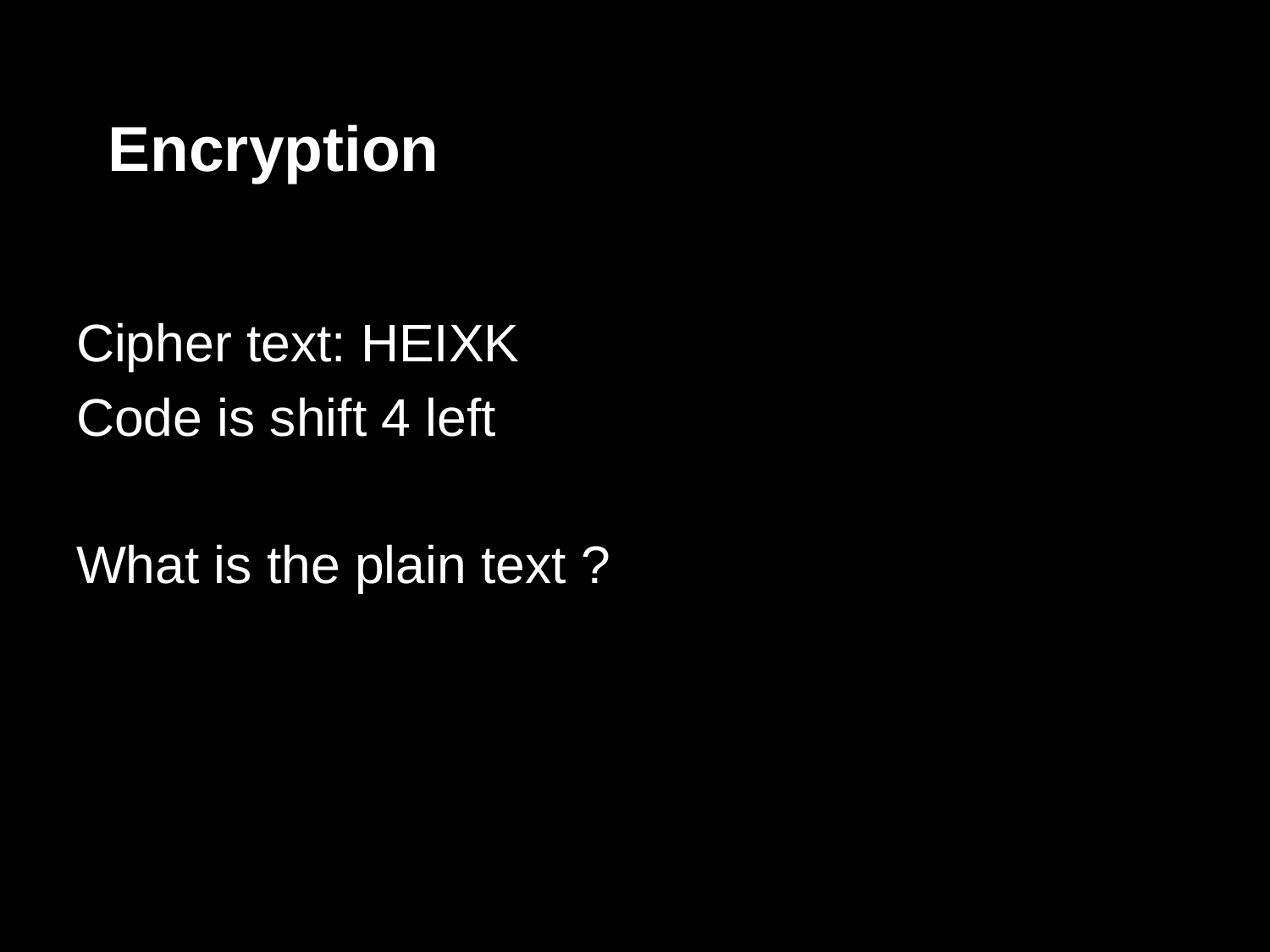

# Encryption

Cipher text: HEIXK
Code is shift 4 left

What is the plain text ?